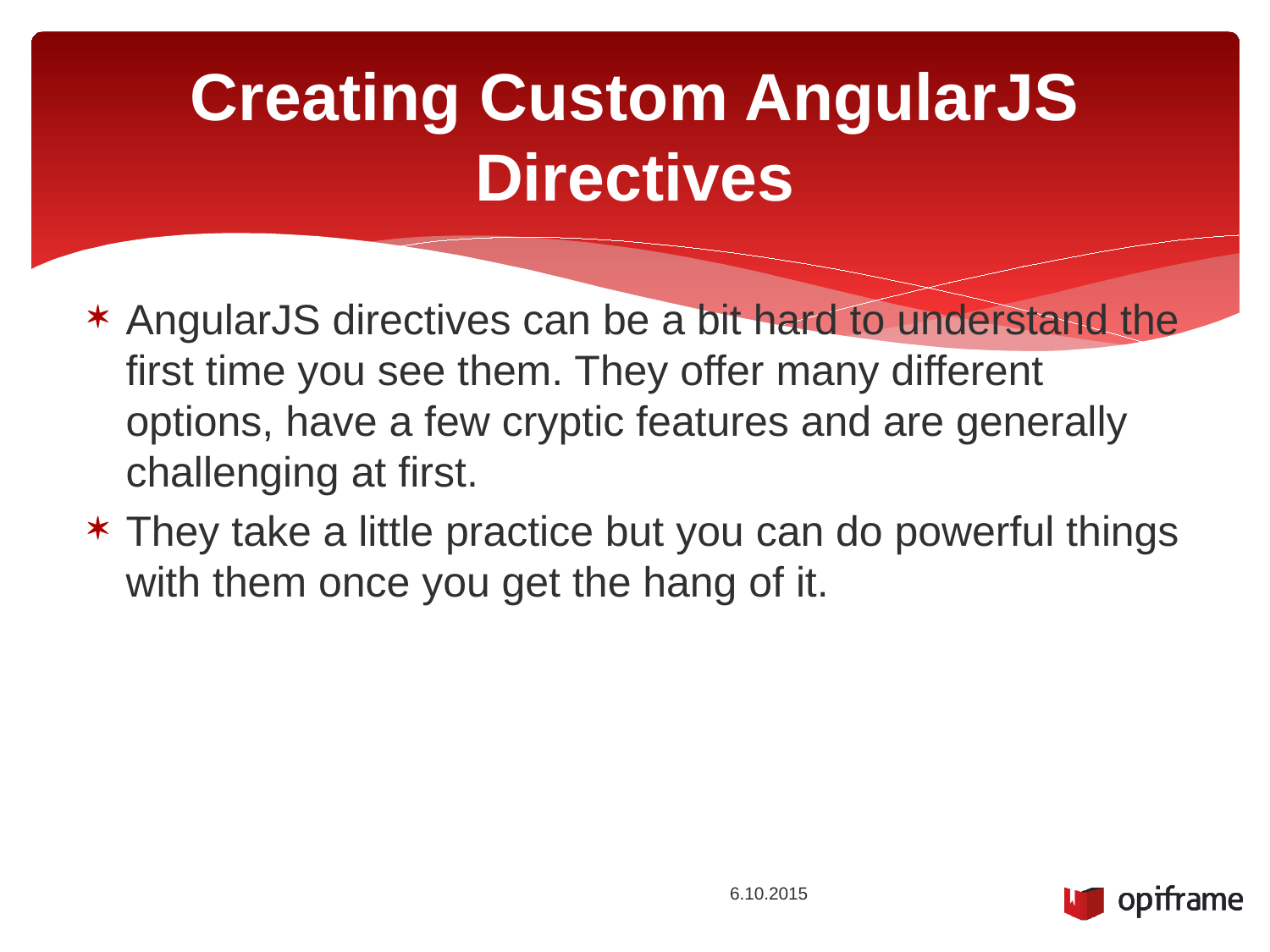

# Creating Custom AngularJS Directives
AngularJS directives can be a bit hard to understand the first time you see them. They offer many different options, have a few cryptic features and are generally challenging at first.
They take a little practice but you can do powerful things with them once you get the hang of it.

6.10.2015